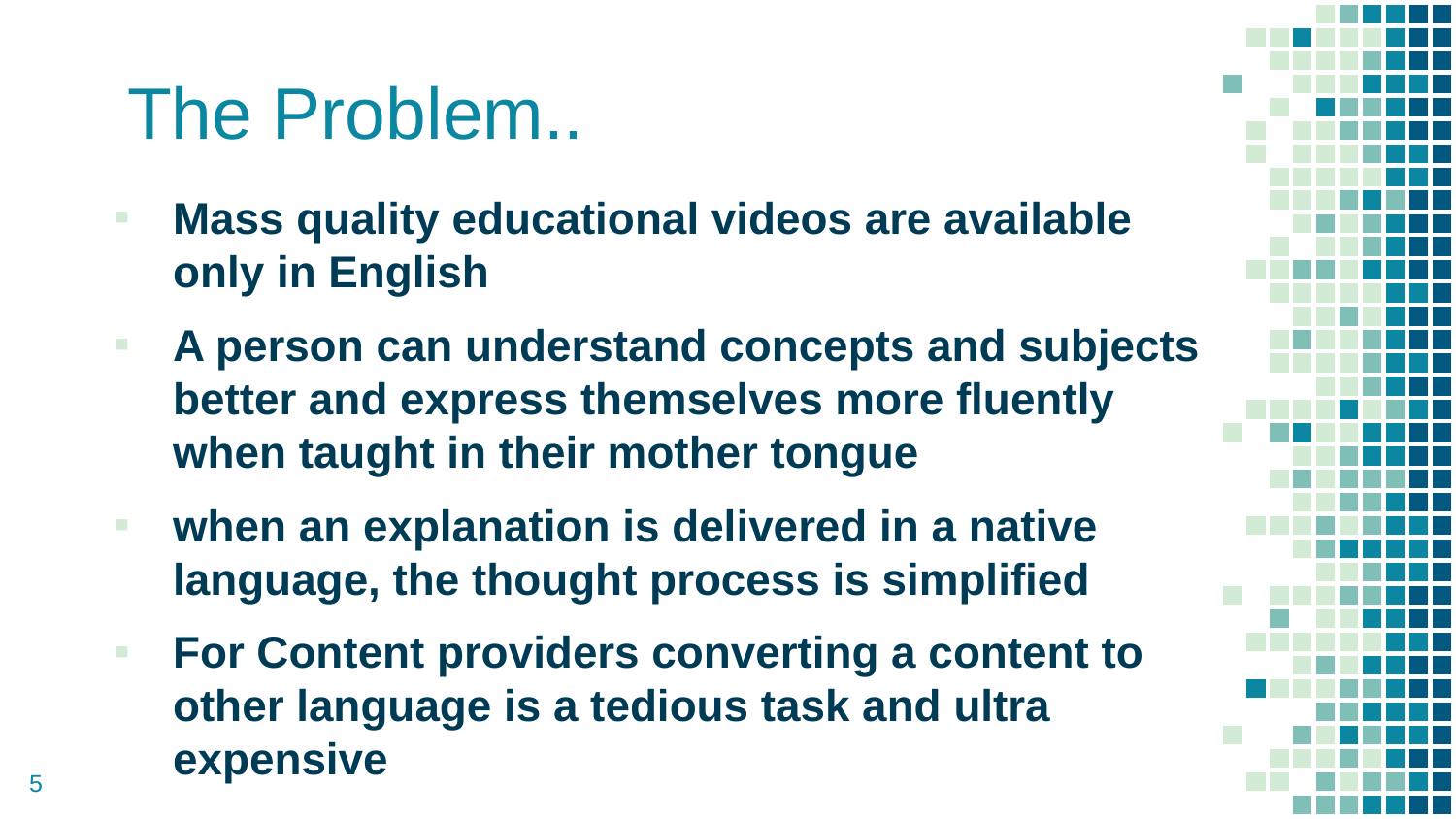

# The Problem..
Mass quality educational videos are available only in English
A person can understand concepts and subjects better and express themselves more fluently when taught in their mother tongue
when an explanation is delivered in a native language, the thought process is simplified
For Content providers converting a content to other language is a tedious task and ultra expensive

5